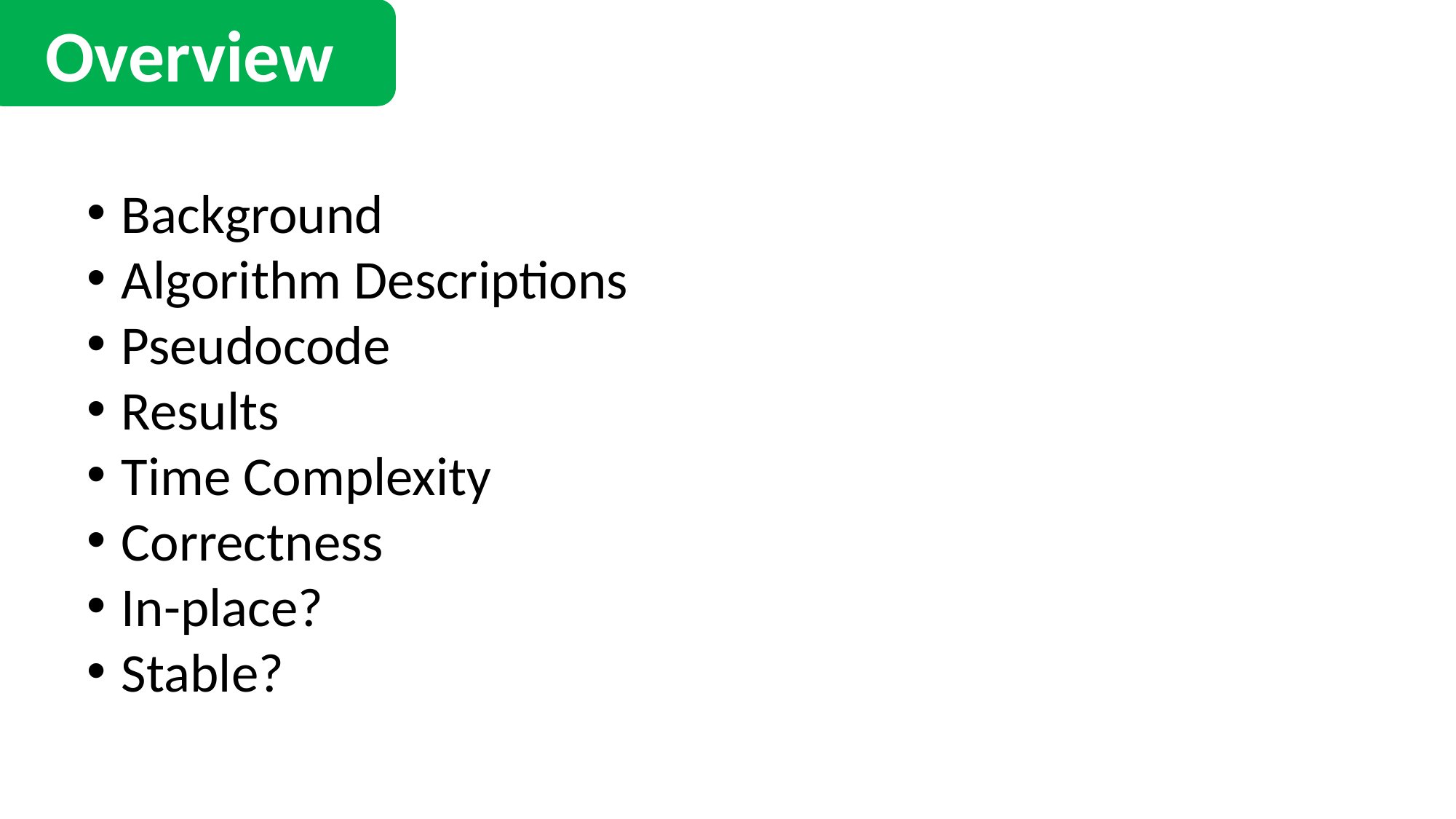

Overview
Background
Algorithm Descriptions
Pseudocode
Results
Time Complexity
Correctness
In-place?
Stable?